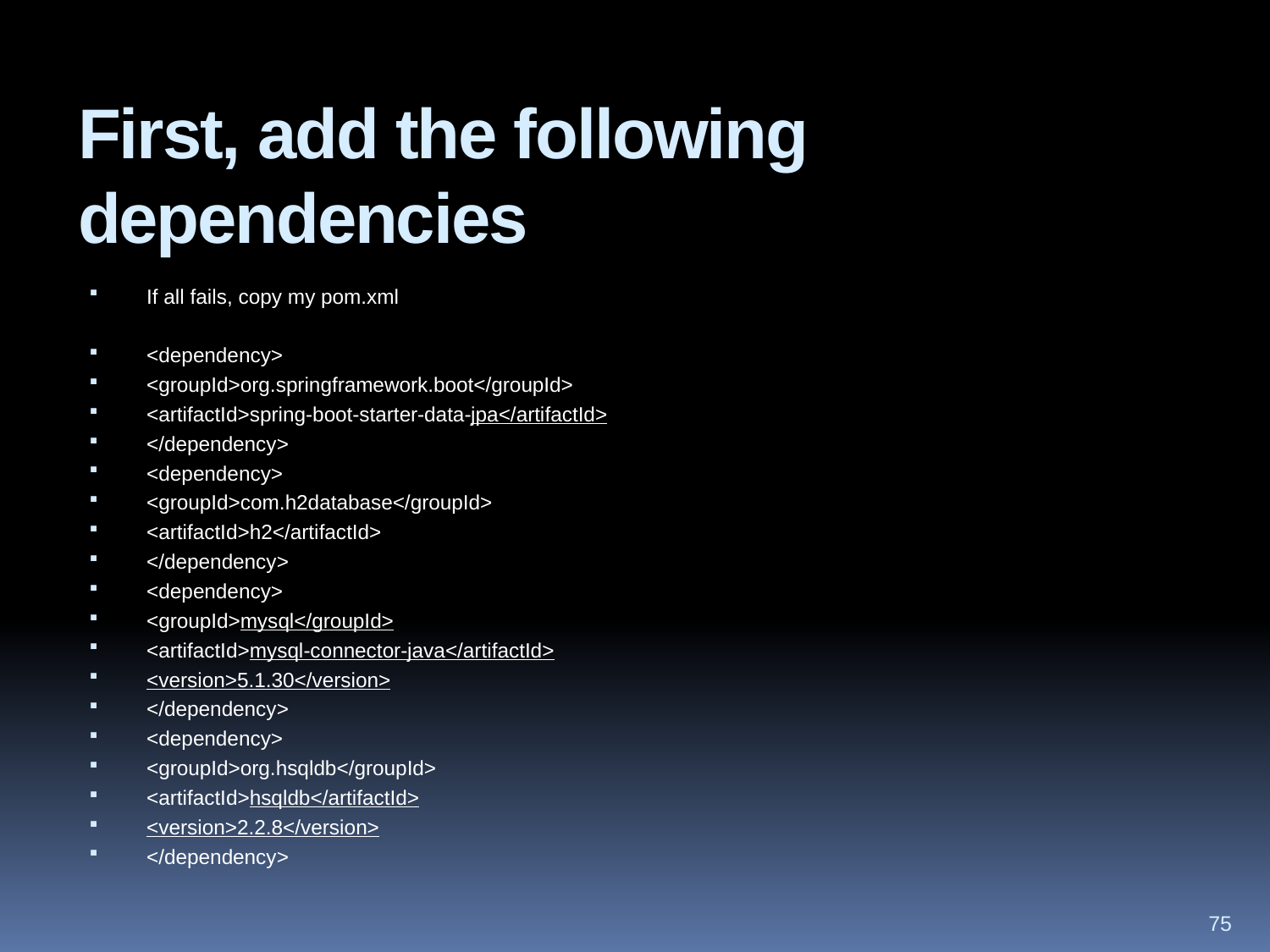

# First, add the following dependencies

If all fails, copy my pom.xml

<dependency>
<groupId>org.springframework.boot</groupId>
<artifactId>spring-boot-starter-data-jpa</artifactId>
</dependency>
<dependency>
<groupId>com.h2database</groupId>
<artifactId>h2</artifactId>
</dependency>
<dependency>
<groupId>mysql</groupId>
<artifactId>mysql-connector-java</artifactId>
<version>5.1.30</version>
</dependency>
<dependency>
<groupId>org.hsqldb</groupId>
<artifactId>hsqldb</artifactId>
<version>2.2.8</version>
</dependency>
75